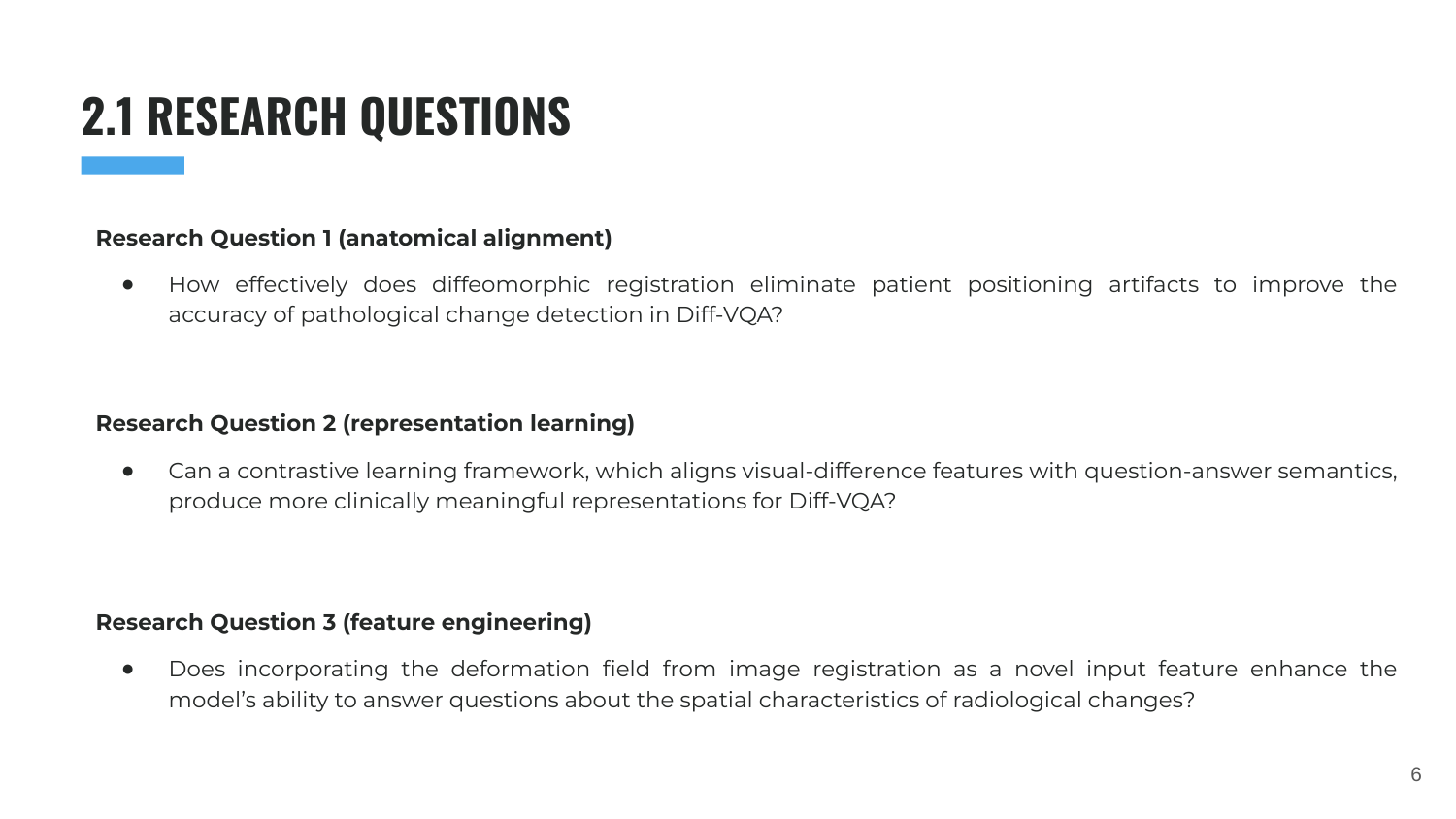

2.1 RESEARCH QUESTIONS

Research Question 1 (anatomical alignment)
How effectively does diffeomorphic registration eliminate patient positioning artifacts to improve the accuracy of pathological change detection in Diff-VQA?
Research Question 2 (representation learning)
Can a contrastive learning framework, which aligns visual-difference features with question-answer semantics, produce more clinically meaningful representations for Diff-VQA?
Research Question 3 (feature engineering)
Does incorporating the deformation field from image registration as a novel input feature enhance the model’s ability to answer questions about the spatial characteristics of radiological changes?
6